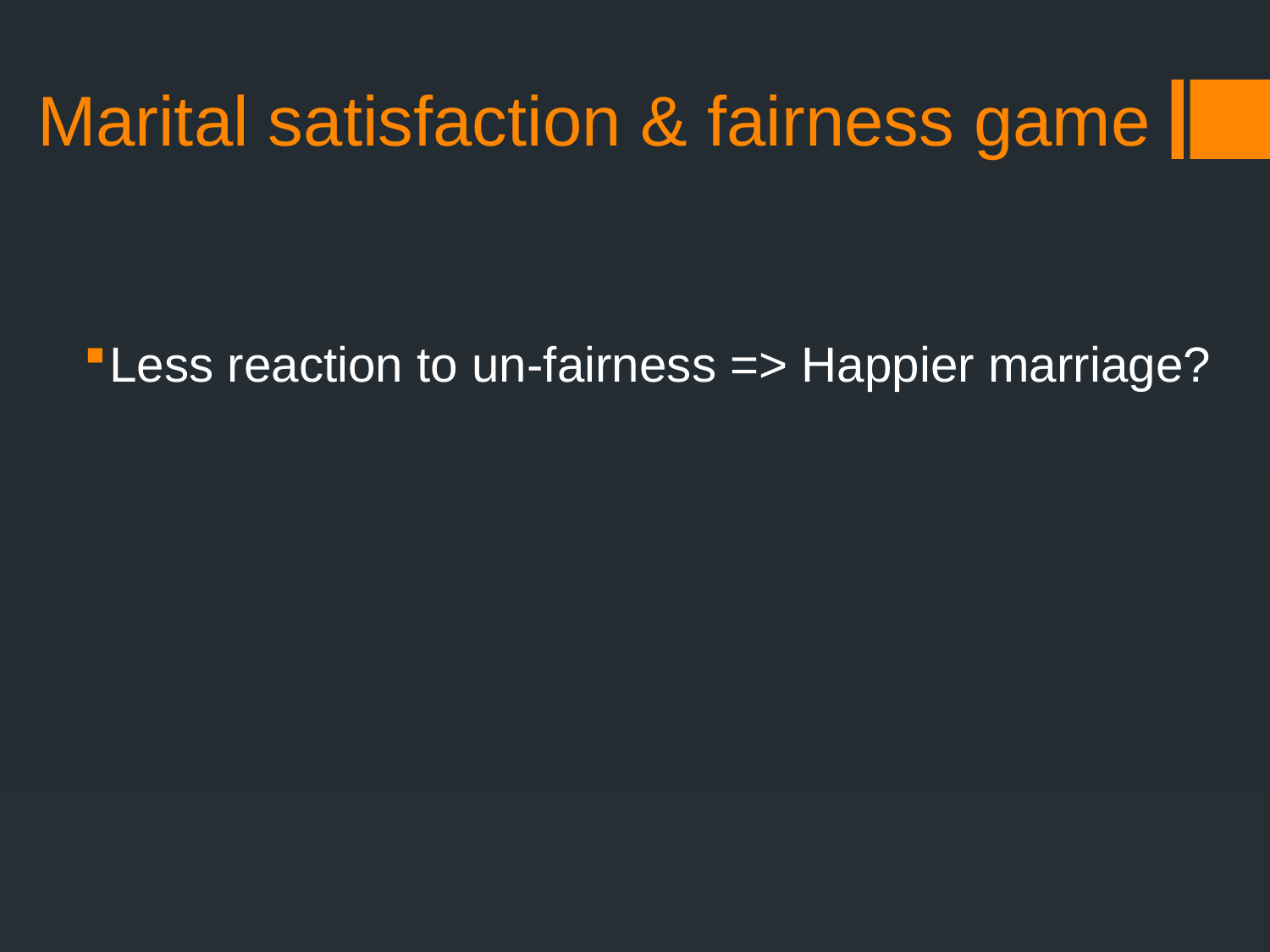

# Marital satisfaction & fairness game
Less reaction to un-fairness => Happier marriage?